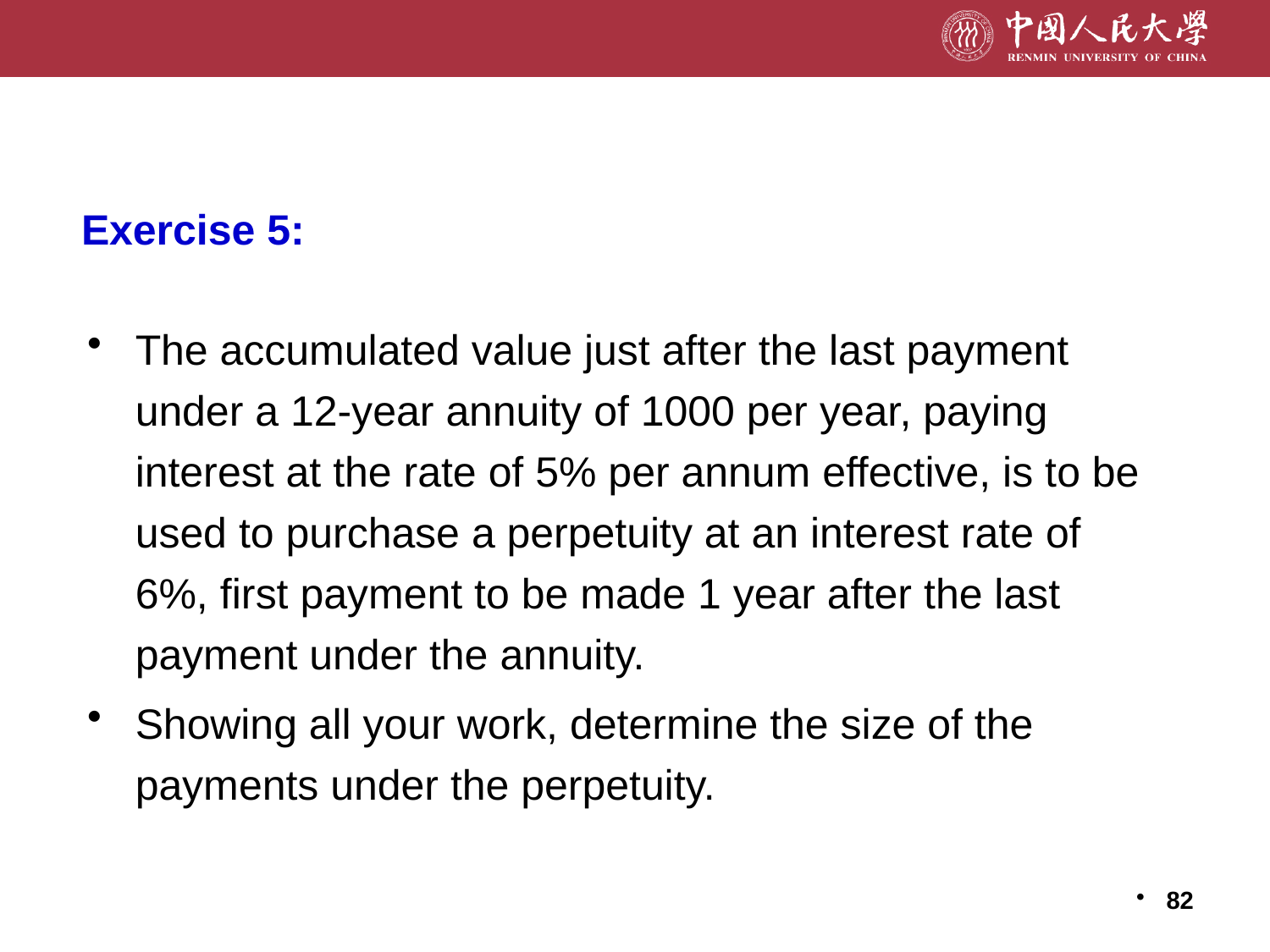

Exercise 5:
The accumulated value just after the last payment under a 12-year annuity of 1000 per year, paying interest at the rate of 5% per annum effective, is to be used to purchase a perpetuity at an interest rate of 6%, first payment to be made 1 year after the last payment under the annuity.
Showing all your work, determine the size of the payments under the perpetuity.
82